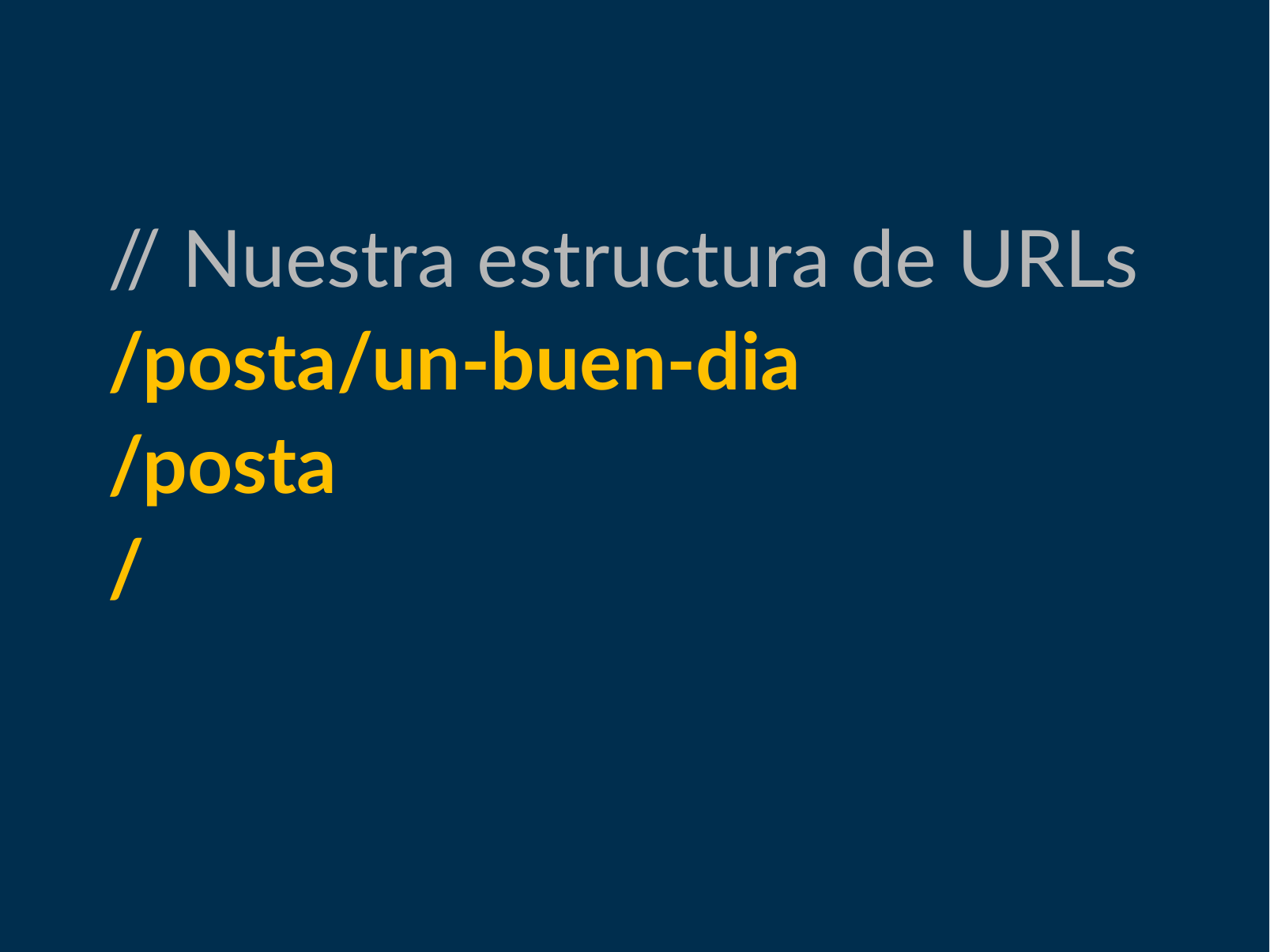

// Nuestra estructura de URLs
/posta/un-buen-dia
/posta
/